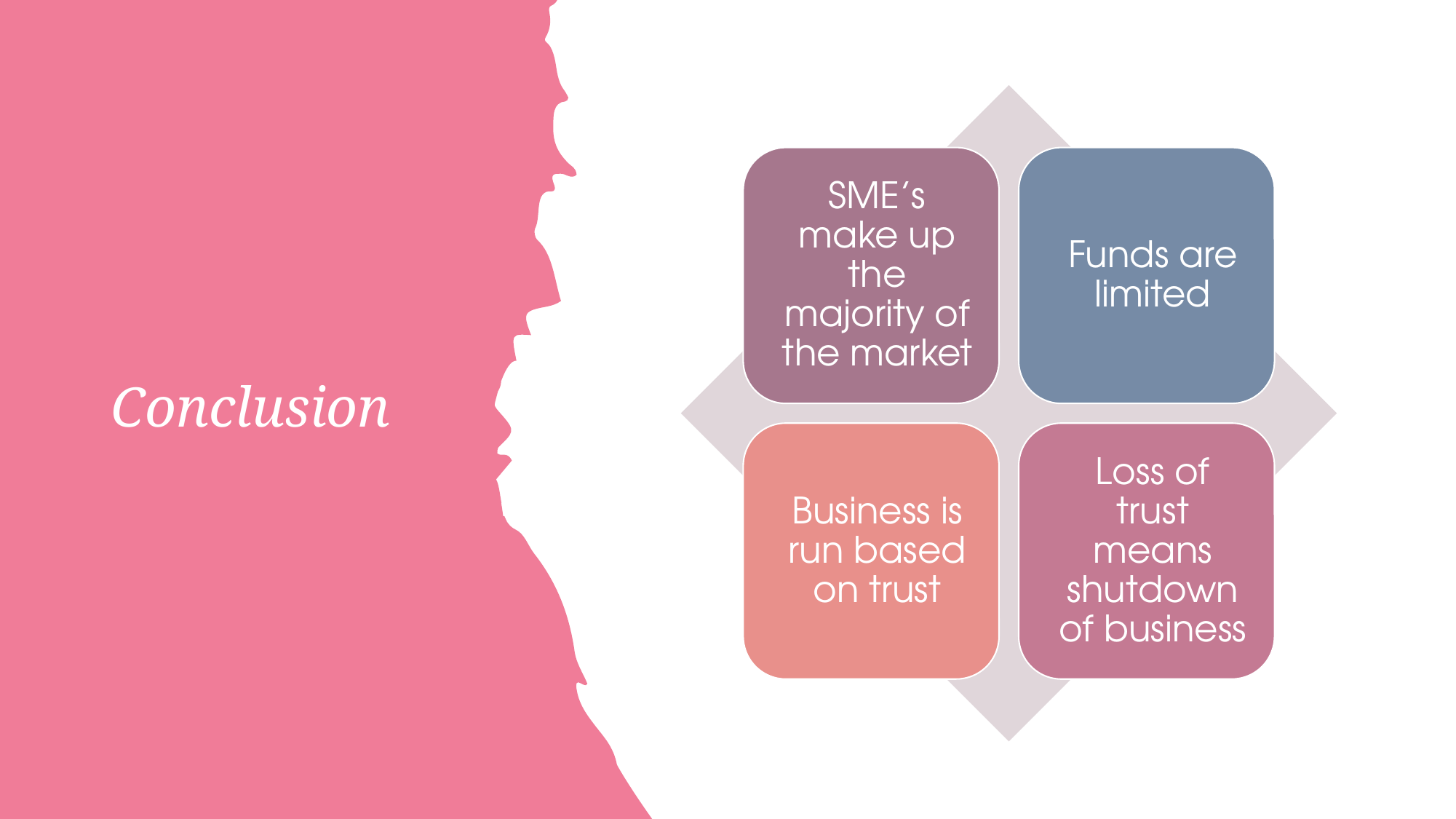

# Conclusion
SME’s make up the majority of the market
Funds are limited
Business is run based on trust
Loss of trust means shutdown of business